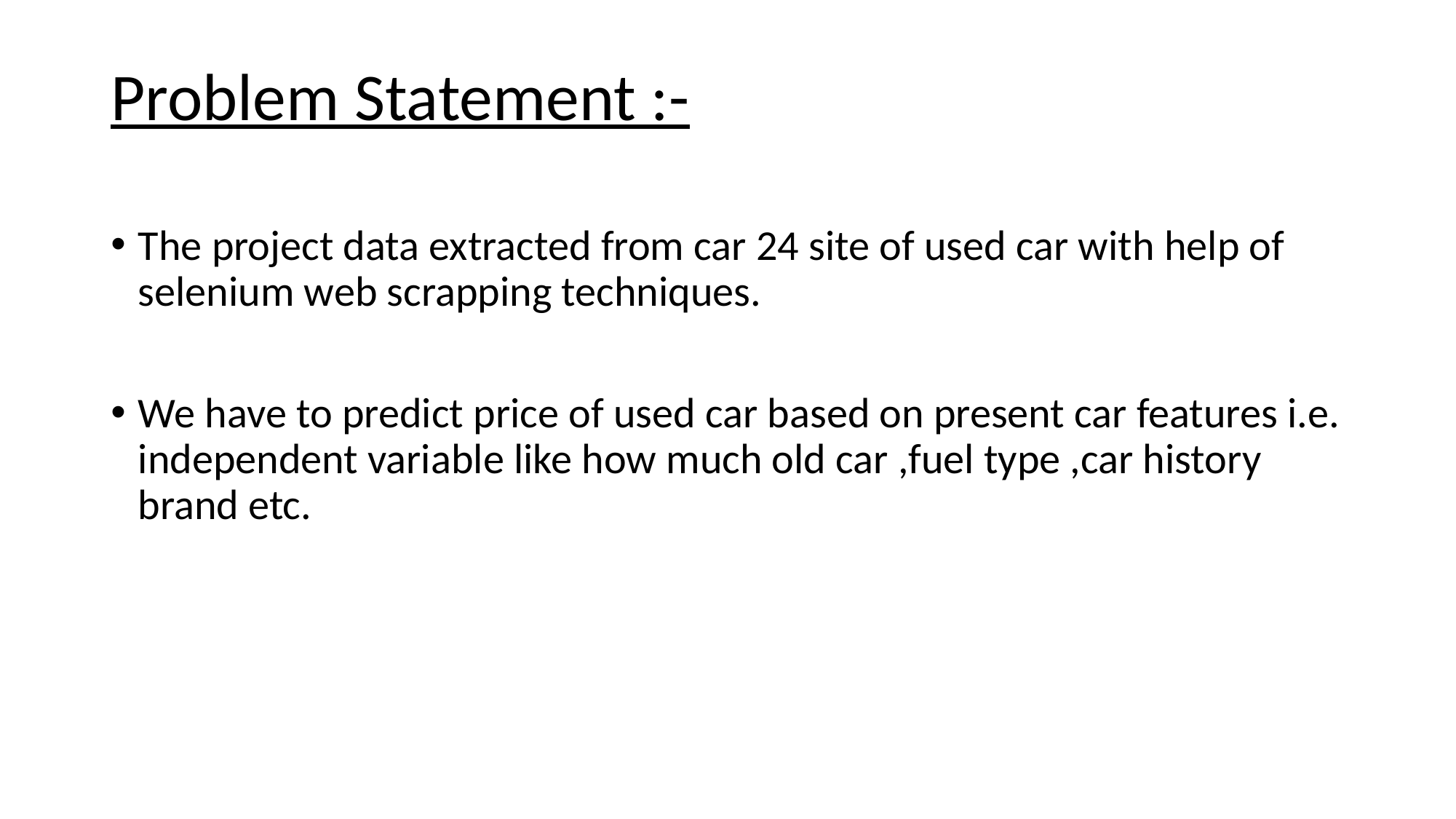

# Problem Statement :-
The project data extracted from car 24 site of used car with help of selenium web scrapping techniques.

We have to predict price of used car based on present car features i.e. independent variable like how much old car ,fuel type ,car history brand etc.